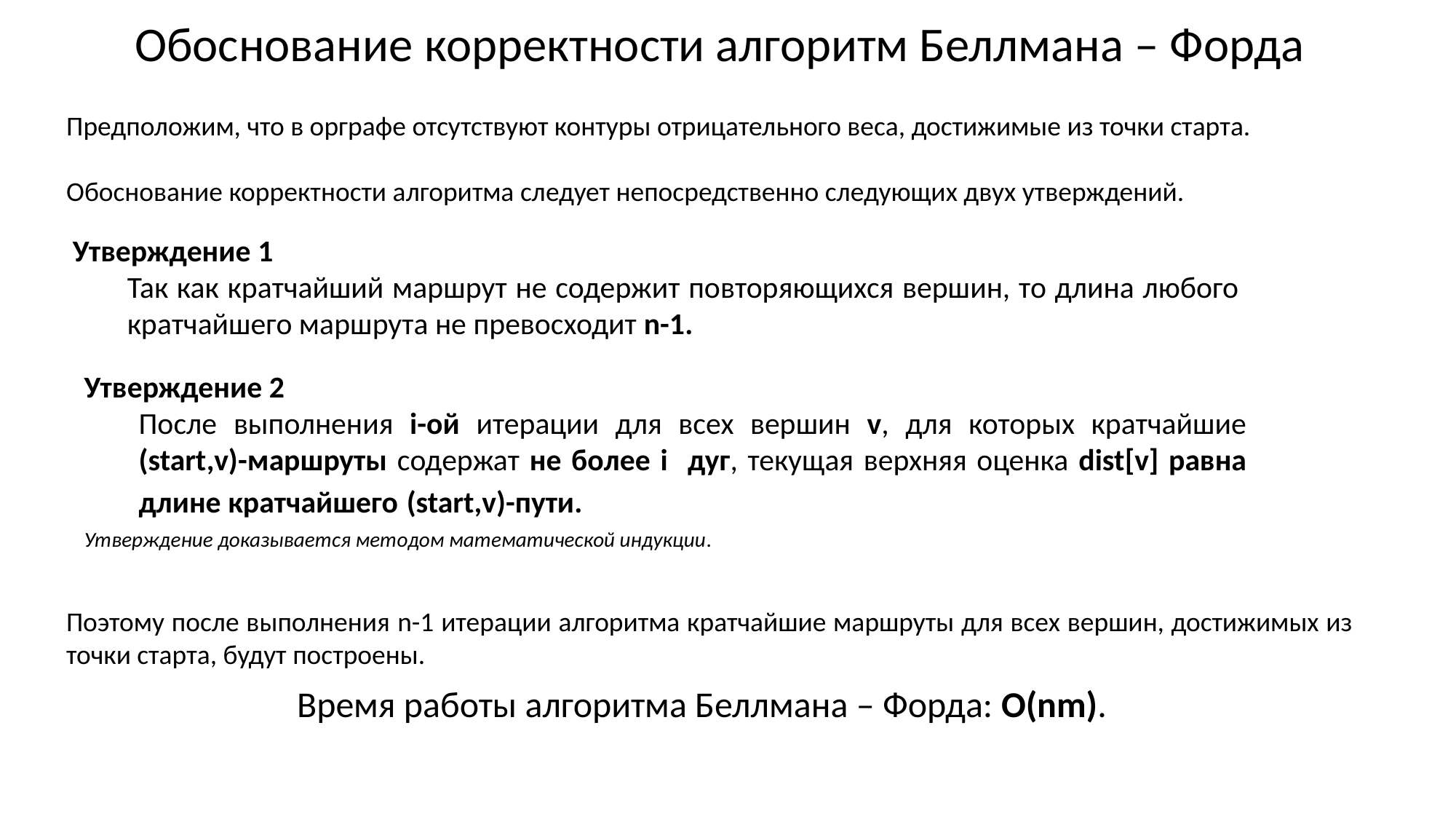

# Обоснование корректности алгоритм Беллмана – Форда
Предположим, что в орграфе отсутствуют контуры отрицательного веса, достижимые из точки старта.

Обоснование корректности алгоритма следует непосредственно следующих двух утверждений.
Утверждение 1
Так как кратчайший маршрут не содержит повторяющихся вершин, то длина любого кратчайшего маршрута не превосходит n-1.
Утверждение 2
После выполнения i-ой итерации для всех вершин v, для которых кратчайшие (start,v)-маршруты содержат не более i  дуг, текущая верхняя оценка dist[v] равна длине кратчайшего (start,v)-пути.
Утверждение доказывается методом математической индукции.
Поэтому после выполнения n-1 итерации алгоритма кратчайшие маршруты для всех вершин, достижимых из точки старта, будут построены.
Время работы алгоритма Беллмана – Форда: O(nm).